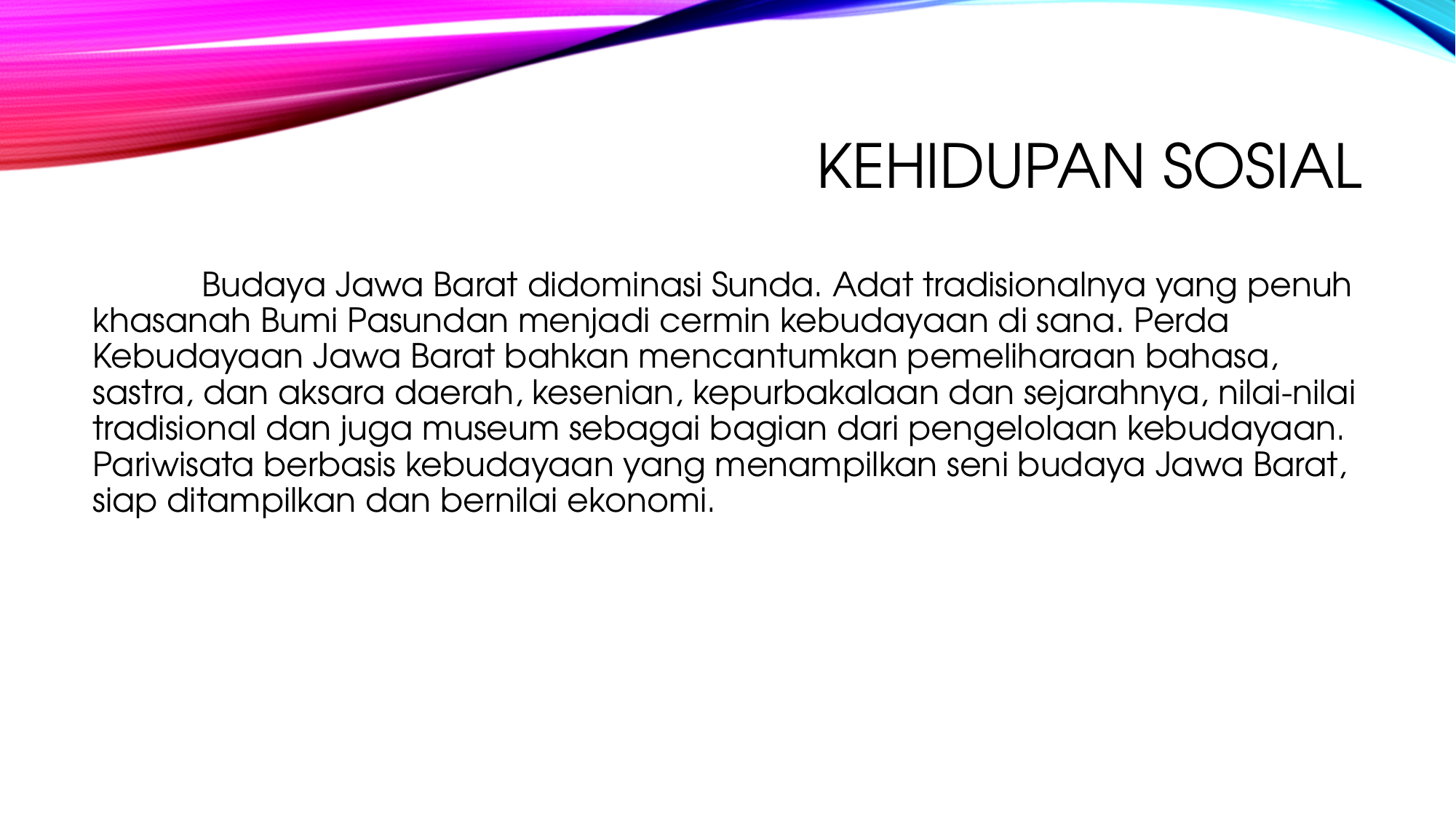

# kehidupan sosial
	Budaya Jawa Barat didominasi Sunda. Adat tradisionalnya yang penuh khasanah Bumi Pasundan menjadi cermin kebudayaan di sana. Perda Kebudayaan Jawa Barat bahkan mencantumkan pemeliharaan bahasa, sastra, dan aksara daerah, kesenian, kepurbakalaan dan sejarahnya, nilai-nilai tradisional dan juga museum sebagai bagian dari pengelolaan kebudayaan. Pariwisata berbasis kebudayaan yang menampilkan seni budaya Jawa Barat, siap ditampilkan dan bernilai ekonomi.